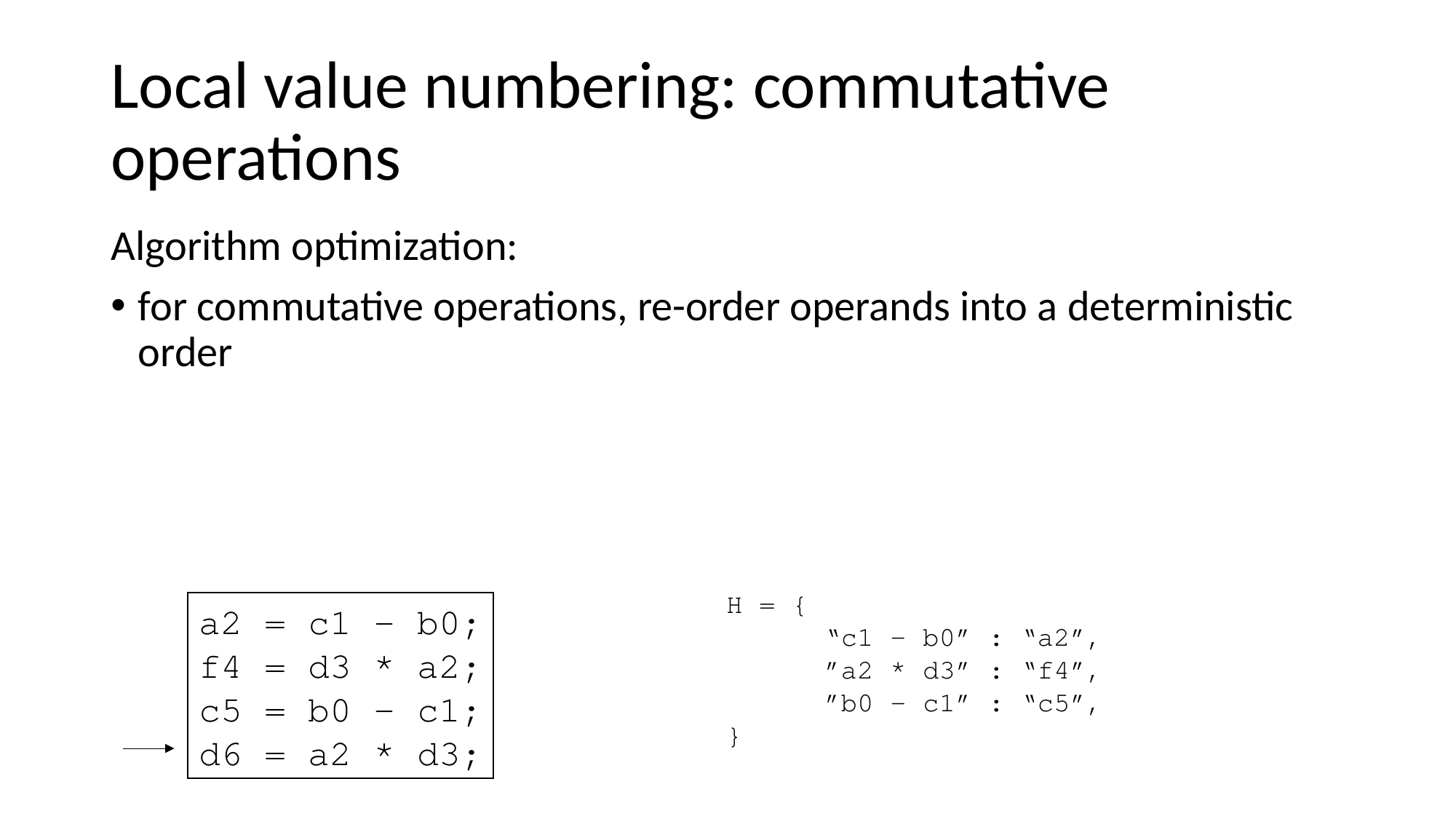

# Local value numbering: commutative operations
Algorithm optimization:
for commutative operations, re-order operands into a deterministic order
H = {
      “c1 - b0” : “a2”,
      ”a2 * d3” : “f4”,
      ”b0 - c1” : “c5”,
}
a2 = c1 - b0;
f4 = d3 * a2;
c5 = b0 - c1;
d6 = a2 * d3;